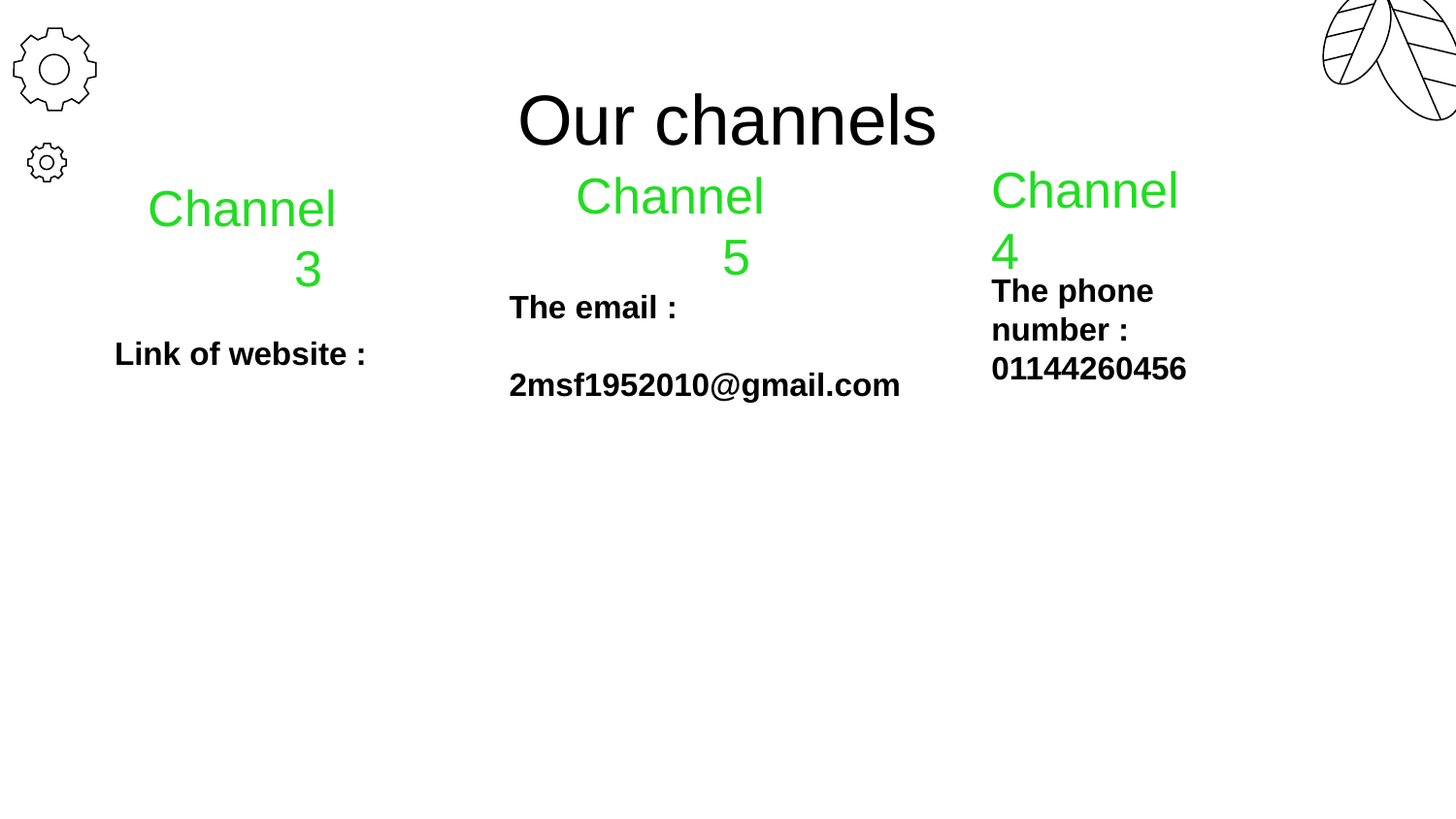

# Our channels
Channel 4
Channel 5
Channel 3
The phone number : 01144260456
Link of website :
The email :
2msf1952010@gmail.com